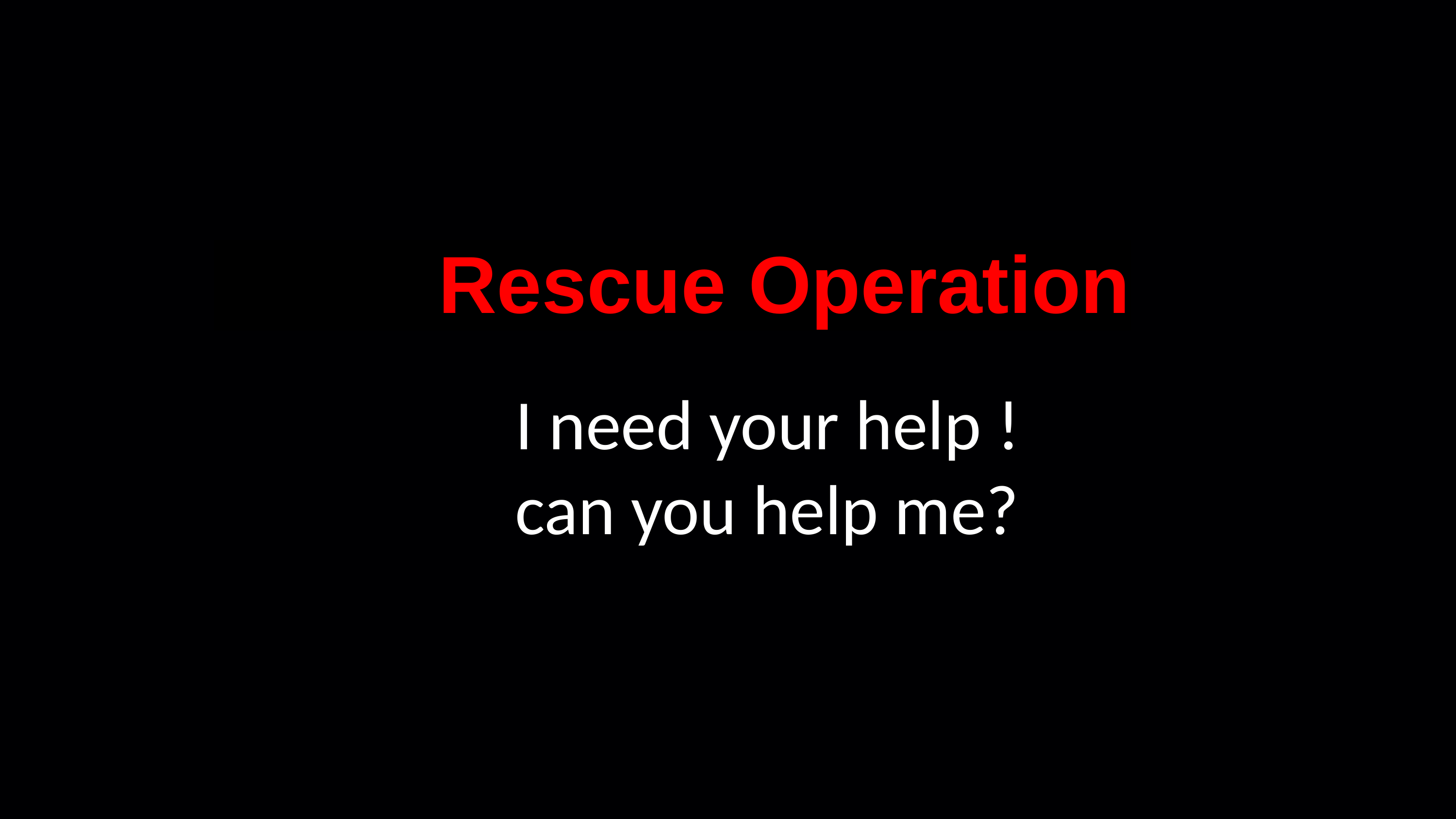

Rescue Operation
       I need your help !
       can you help me?
An Initiative by
Dr Rajasekhar Reddy
Ho
HOD of computer & Engineering
NBKRIST